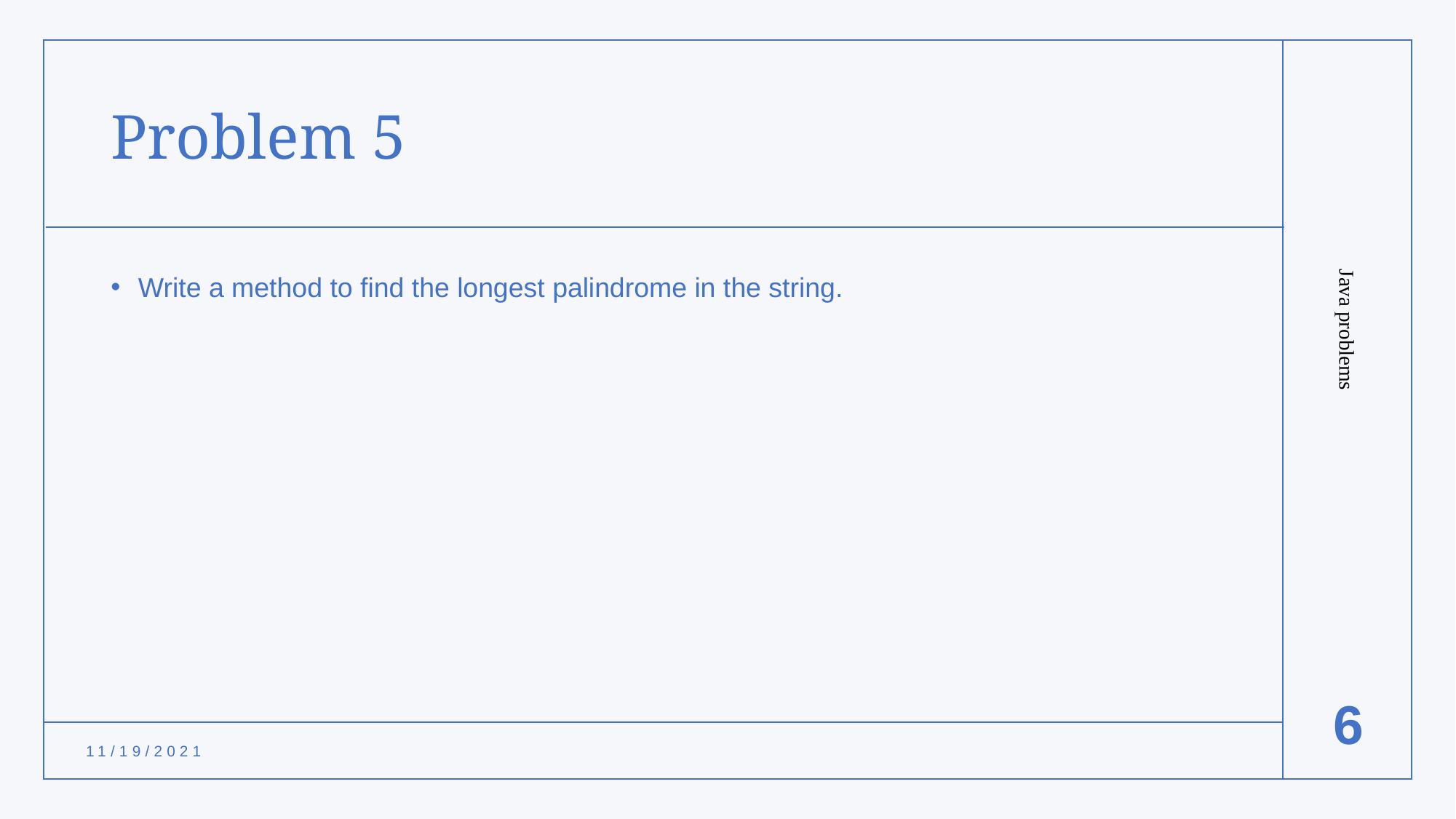

# Problem 5
Write a method to find the longest palindrome in the string.
Java problems
6
11/19/2021